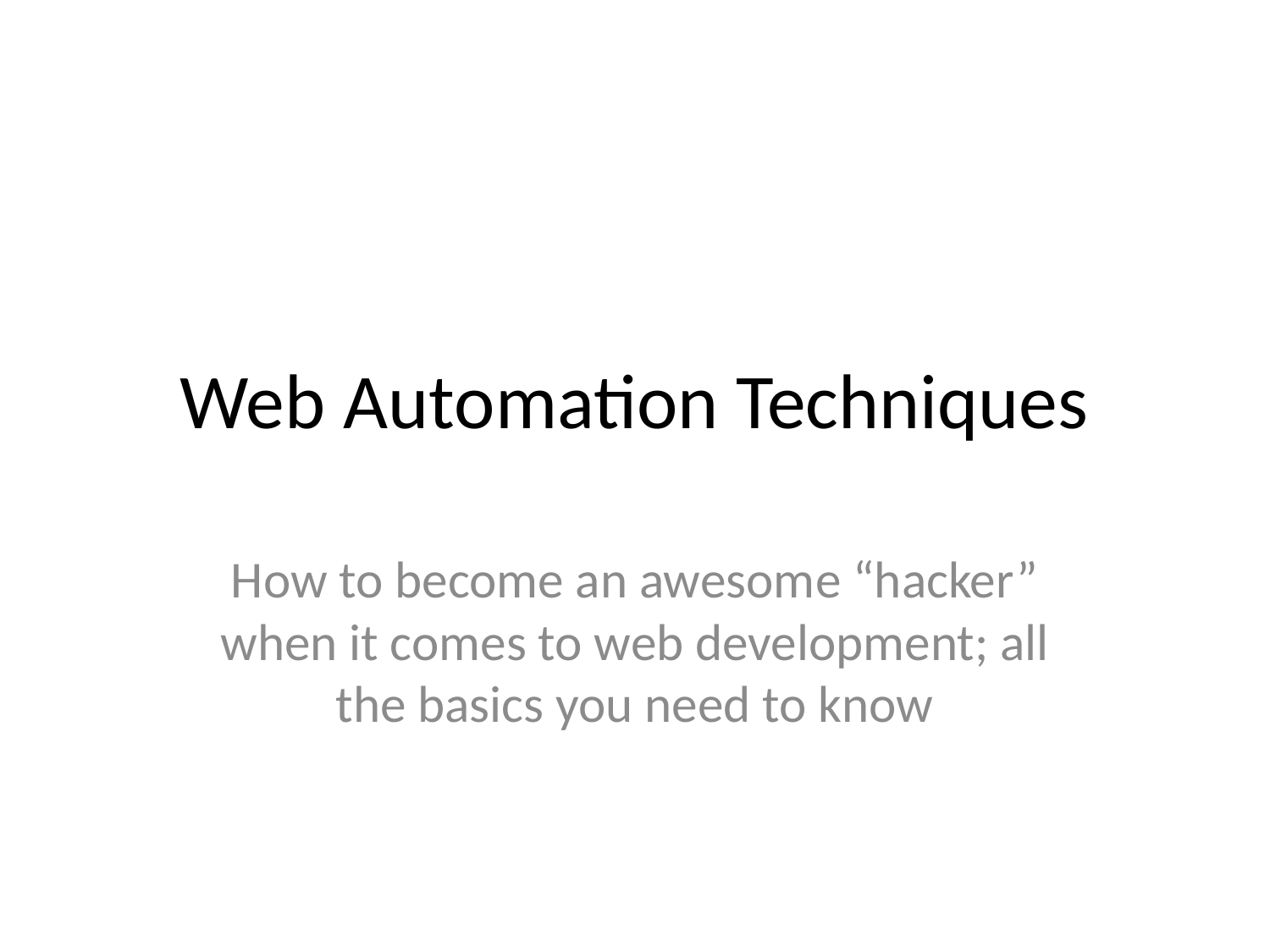

# Web Automation Techniques
How to become an awesome “hacker” when it comes to web development; all the basics you need to know